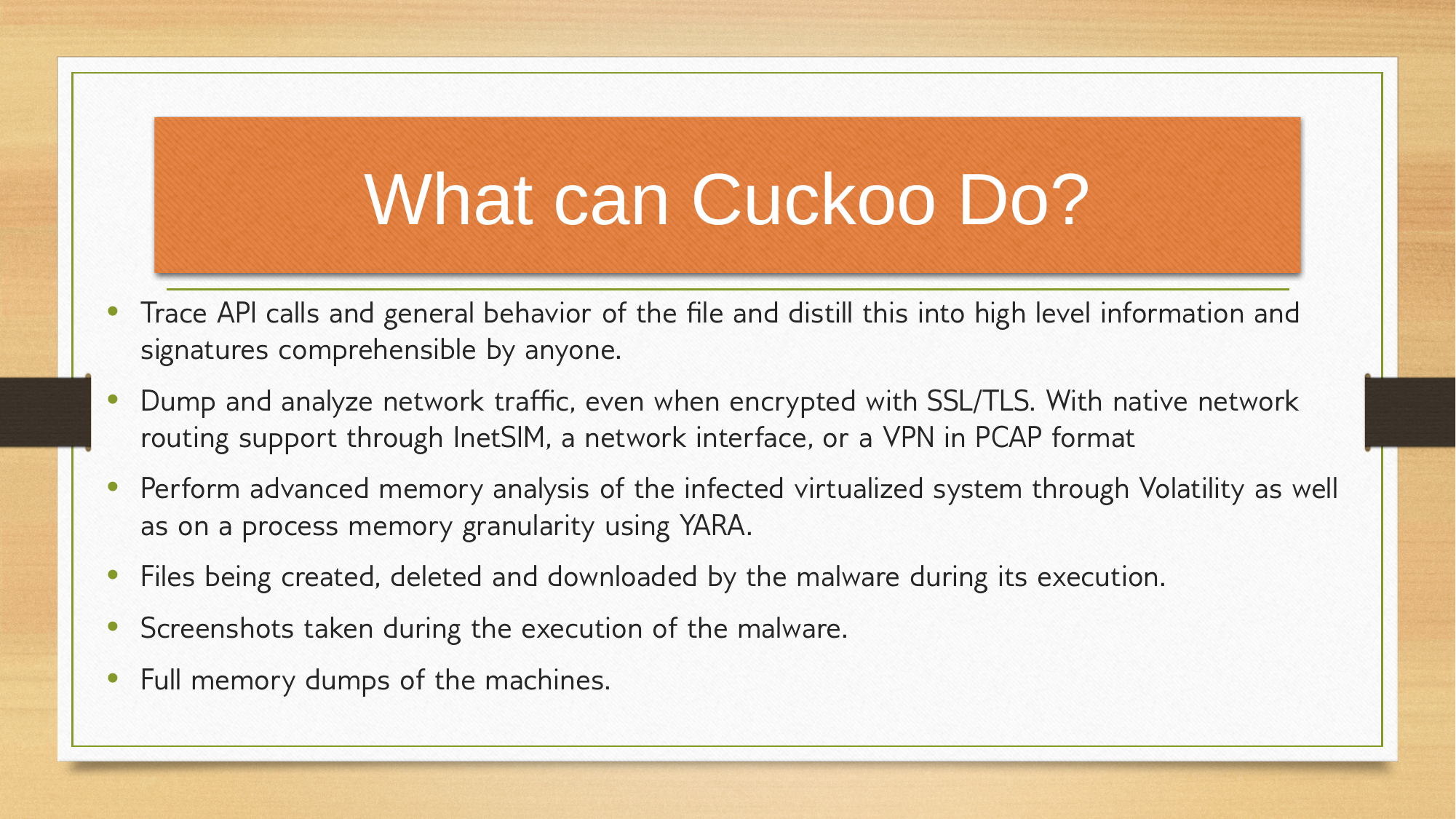

# What can Cuckoo Do?
Trace API calls and general behavior of the file and distill this into high level information and signatures comprehensible by anyone.
Dump and analyze network traffic, even when encrypted with SSL/TLS. With native network routing support through InetSIM, a network interface, or a VPN in PCAP format
Perform advanced memory analysis of the infected virtualized system through Volatility as well as on a process memory granularity using YARA.
Files being created, deleted and downloaded by the malware during its execution.
Screenshots taken during the execution of the malware.
Full memory dumps of the machines.